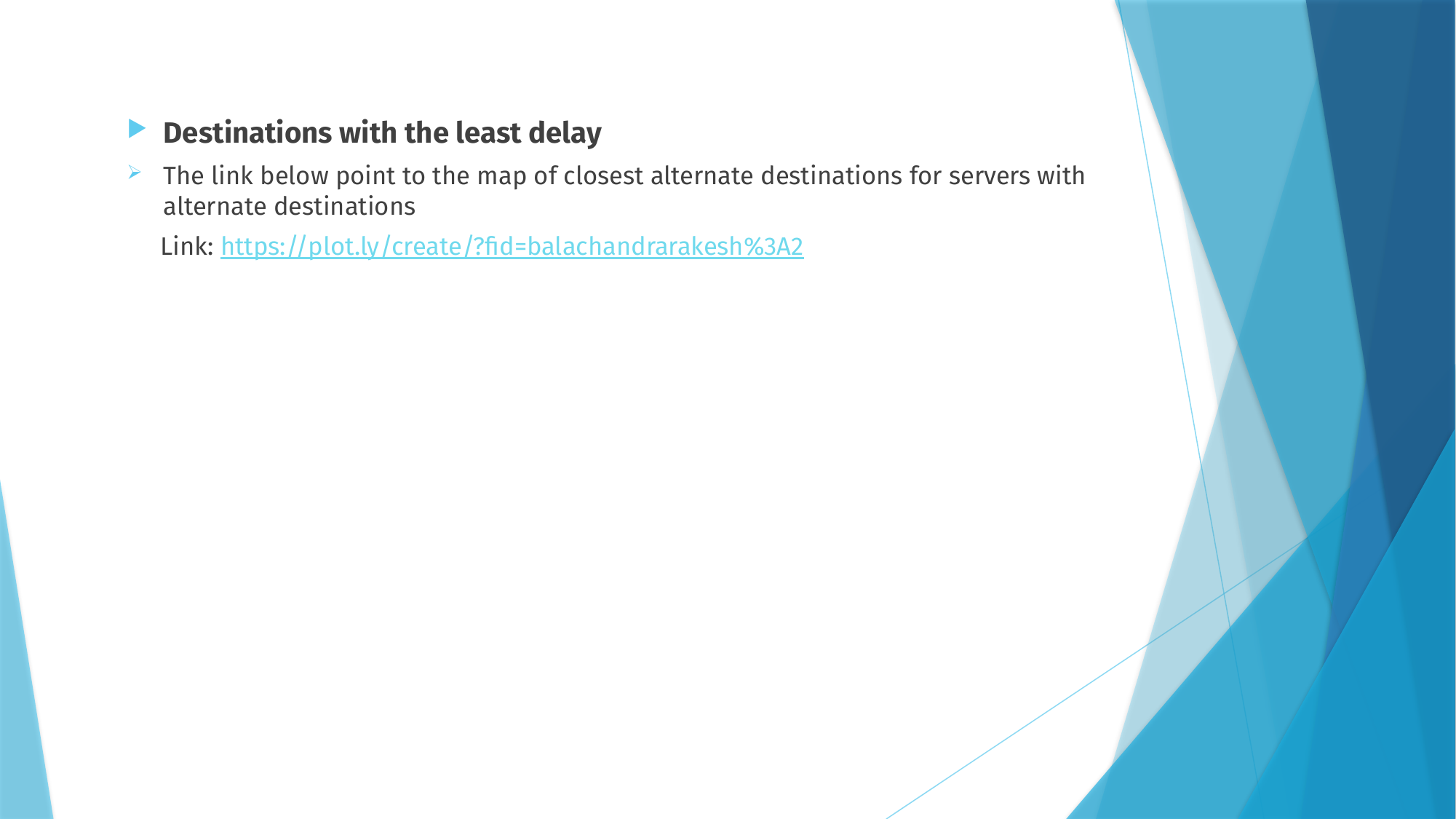

Destinations with the least delay
The link below point to the map of closest alternate destinations for servers with alternate destinations
     Link: https://plot.ly/create/?fid=balachandrarakesh%3A2